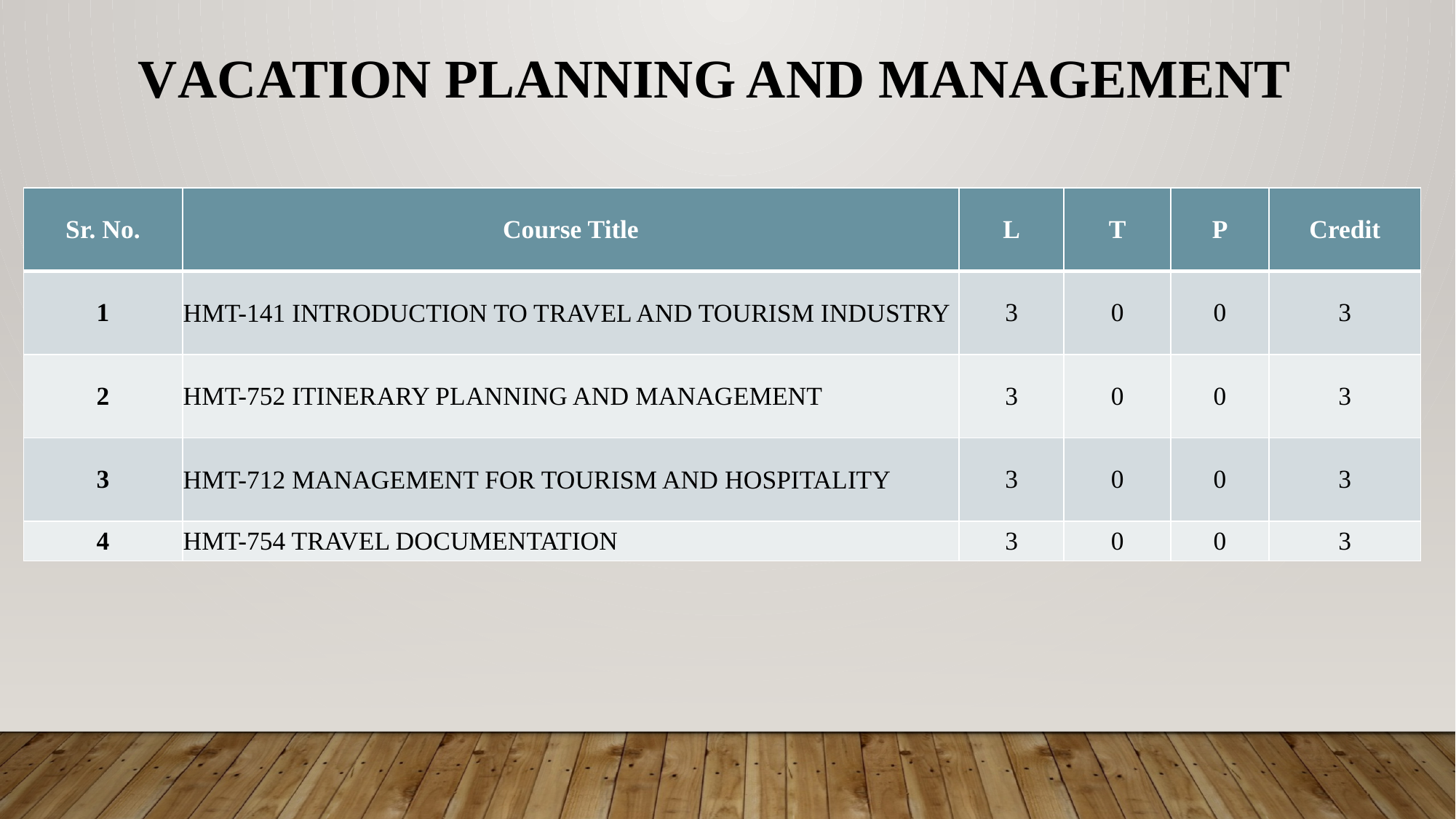

# VACATION PLANNING AND MANAGEMENT
| Sr. No. | Course Title | L | T | P | Credit |
| --- | --- | --- | --- | --- | --- |
| 1 | HMT-141 INTRODUCTION TO TRAVEL AND TOURISM INDUSTRY | 3 | 0 | 0 | 3 |
| 2 | HMT-752 ITINERARY PLANNING AND MANAGEMENT | 3 | 0 | 0 | 3 |
| 3 | HMT-712 MANAGEMENT FOR TOURISM AND HOSPITALITY | 3 | 0 | 0 | 3 |
| 4 | HMT-754 TRAVEL DOCUMENTATION | 3 | 0 | 0 | 3 |
.